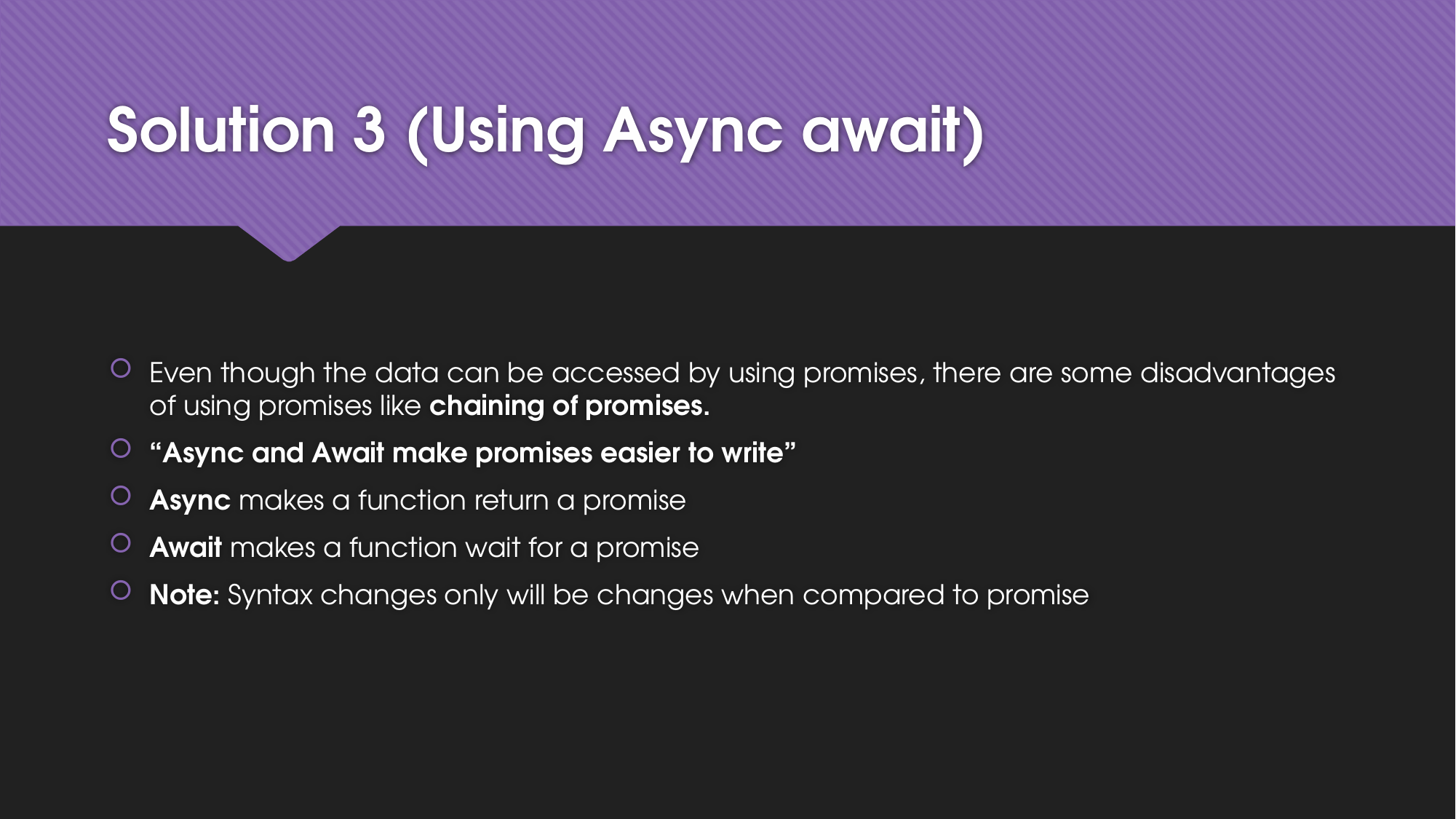

# Solution 3 (Using Async await)
Even though the data can be accessed by using promises, there are some disadvantages of using promises like chaining of promises.
“Async and Await make promises easier to write”
Async makes a function return a promise
Await makes a function wait for a promise
Note: Syntax changes only will be changes when compared to promise